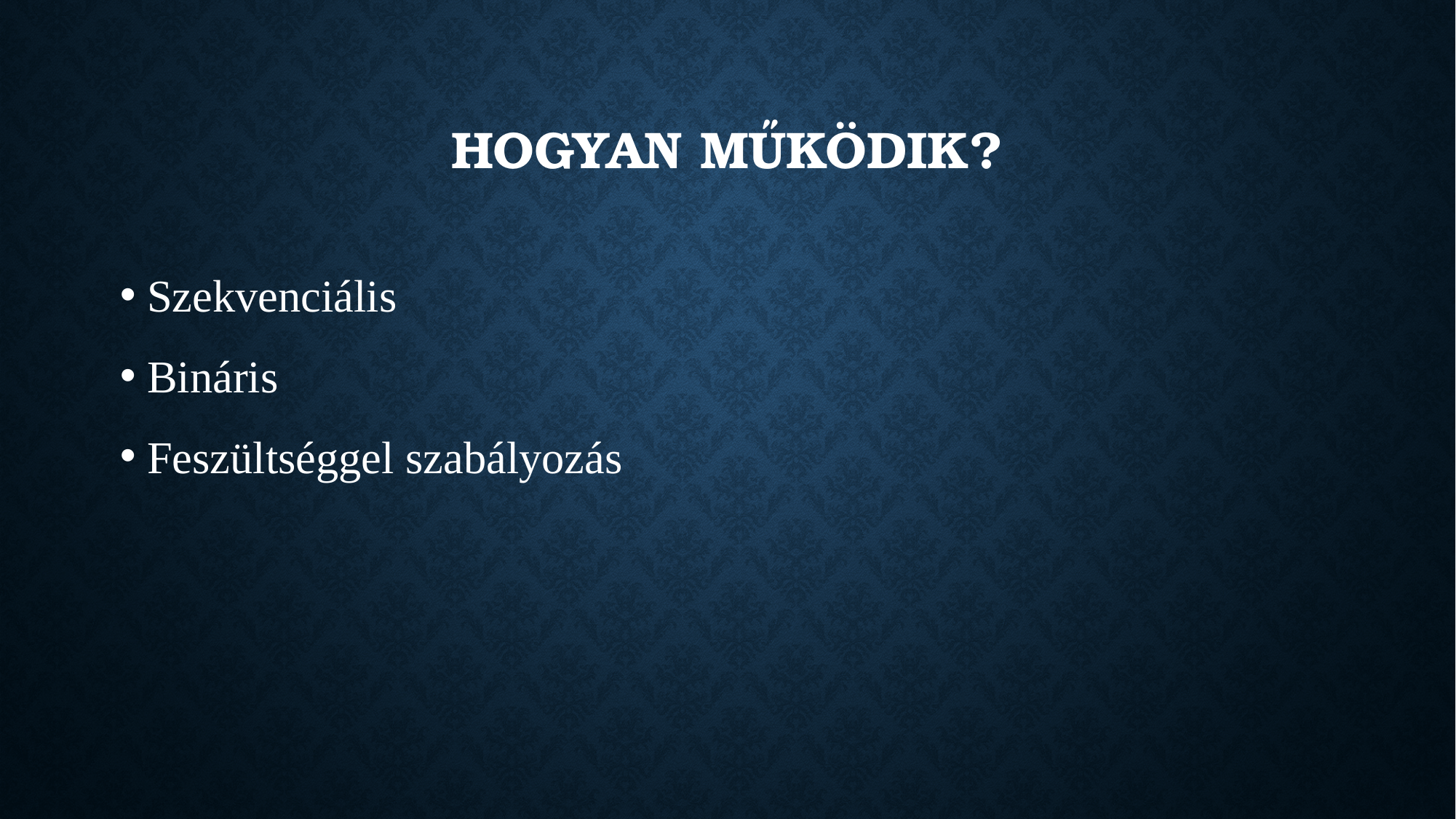

# Hogyan működik?
Szekvenciális
Bináris
Feszültséggel szabályozás